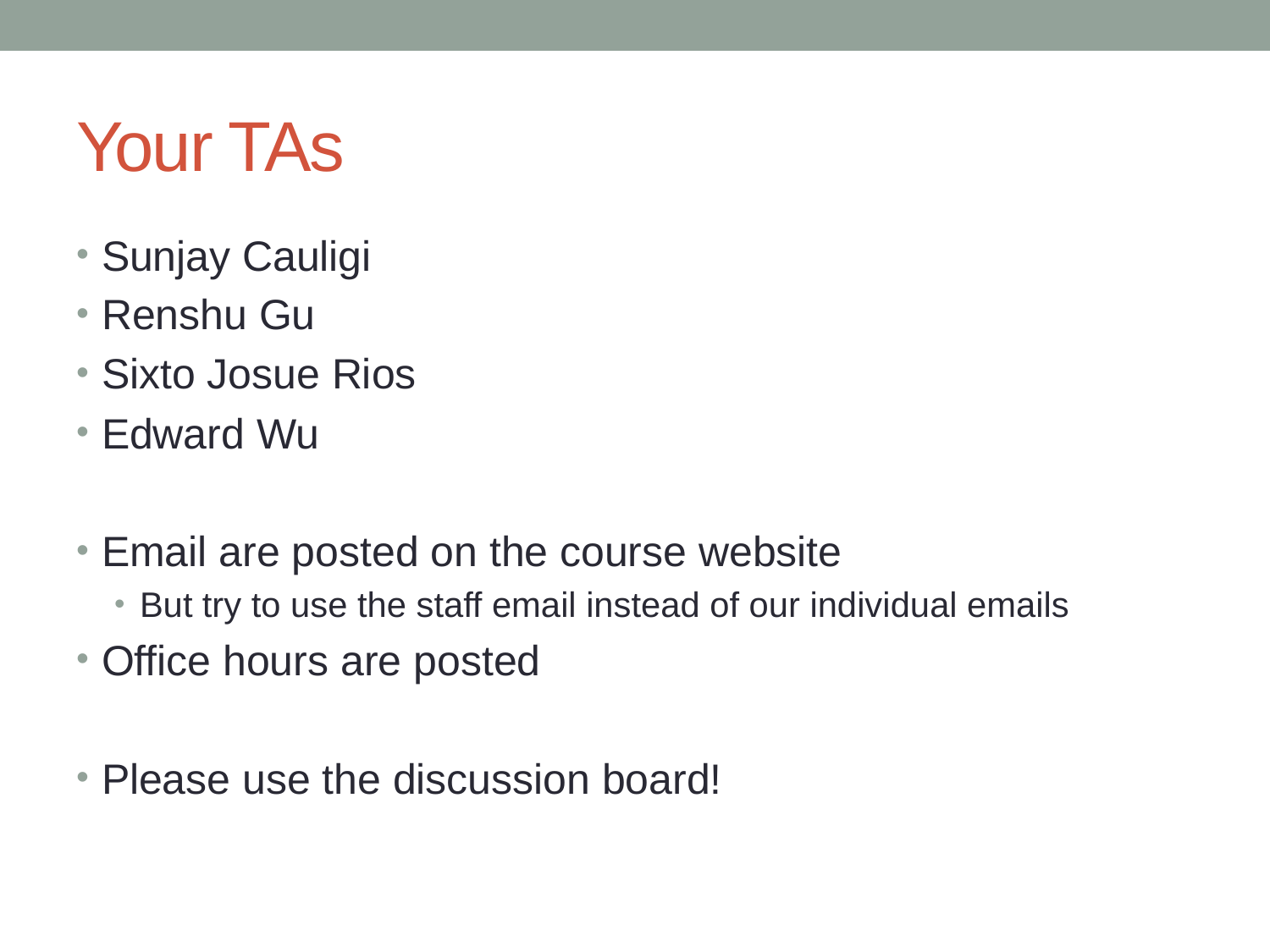

# Your TAs
Sunjay Cauligi
Renshu Gu
Sixto Josue Rios
Edward Wu

Email are posted on the course website
But try to use the staff email instead of our individual emails
Office hours are posted

Please use the discussion board!